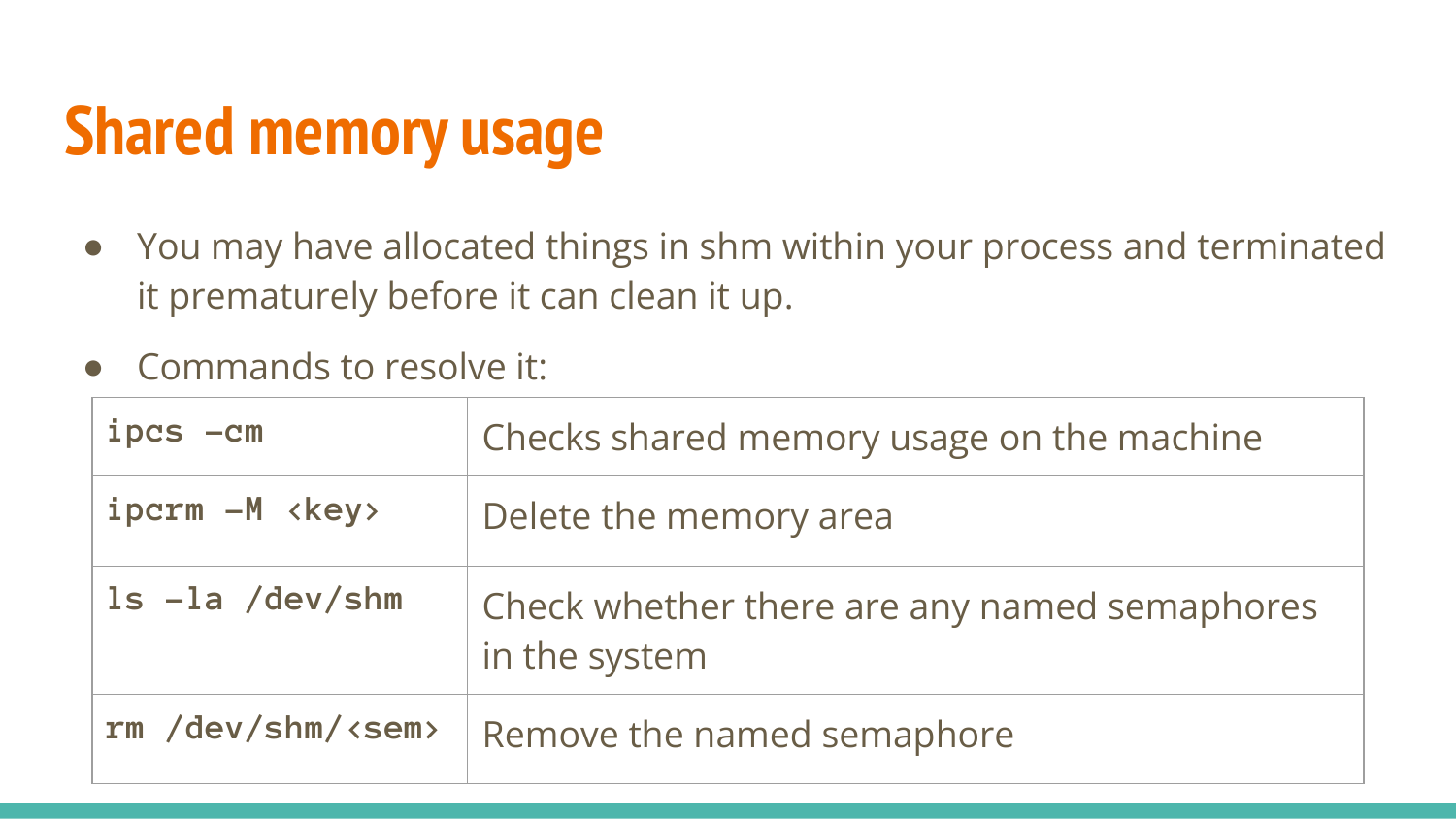

# Shared memory usage
You may have allocated things in shm within your process and terminated it prematurely before it can clean it up.
Commands to resolve it:
| ipcs -cm | Checks shared memory usage on the machine |
| --- | --- |
| ipcrm -M <key> | Delete the memory area |
| ls -la /dev/shm | Check whether there are any named semaphores in the system |
| rm /dev/shm/<sem> | Remove the named semaphore |